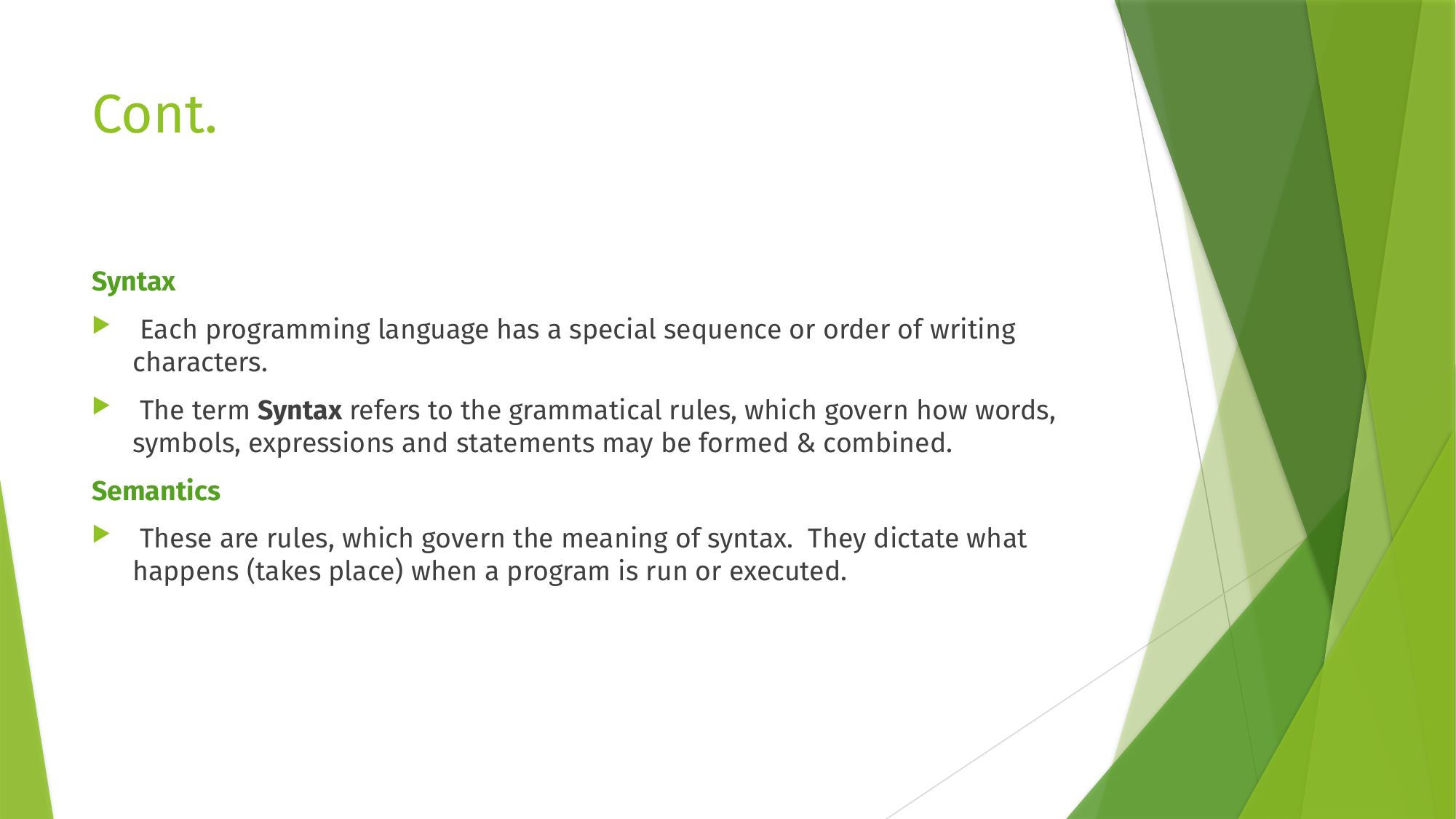

# Cont.
Syntax
 Each programming language has a special sequence or order of writing characters.
 The term Syntax refers to the grammatical rules, which govern how words, symbols, expressions and statements may be formed & combined.
Semantics
 These are rules, which govern the meaning of syntax.  They dictate what happens (takes place) when a program is run or executed.